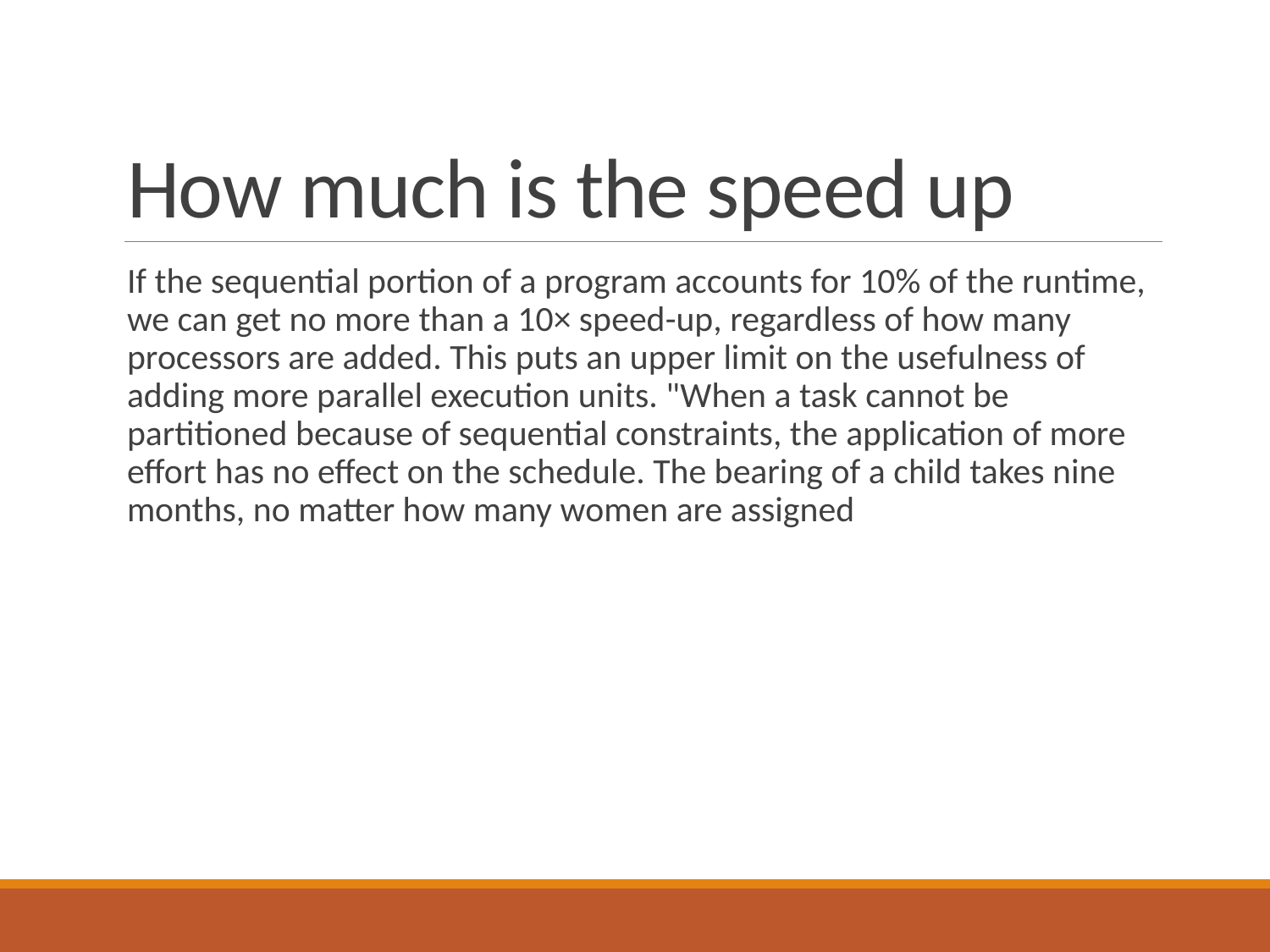

# How much is the speed up
If the sequential portion of a program accounts for 10% of the runtime, we can get no more than a 10× speed-up, regardless of how many processors are added. This puts an upper limit on the usefulness of adding more parallel execution units. "When a task cannot be partitioned because of sequential constraints, the application of more effort has no effect on the schedule. The bearing of a child takes nine months, no matter how many women are assigned